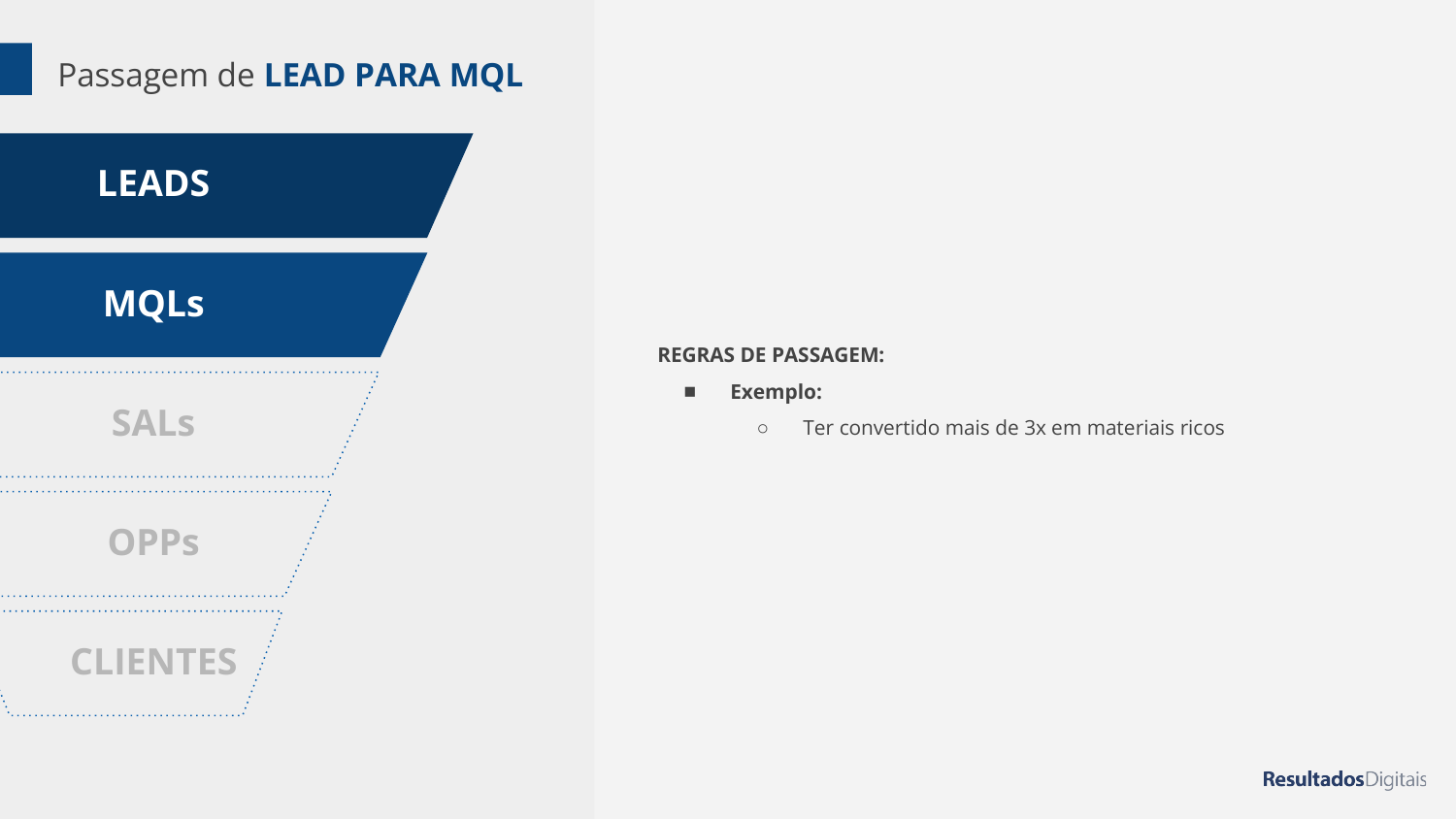

# Passagem de LEAD PARA MQL
REGRAS DE PASSAGEM:
Exemplo:
Ter convertido mais de 3x em materiais ricos

LEADS

MQLs

SALs

OPPs

CLIENTES